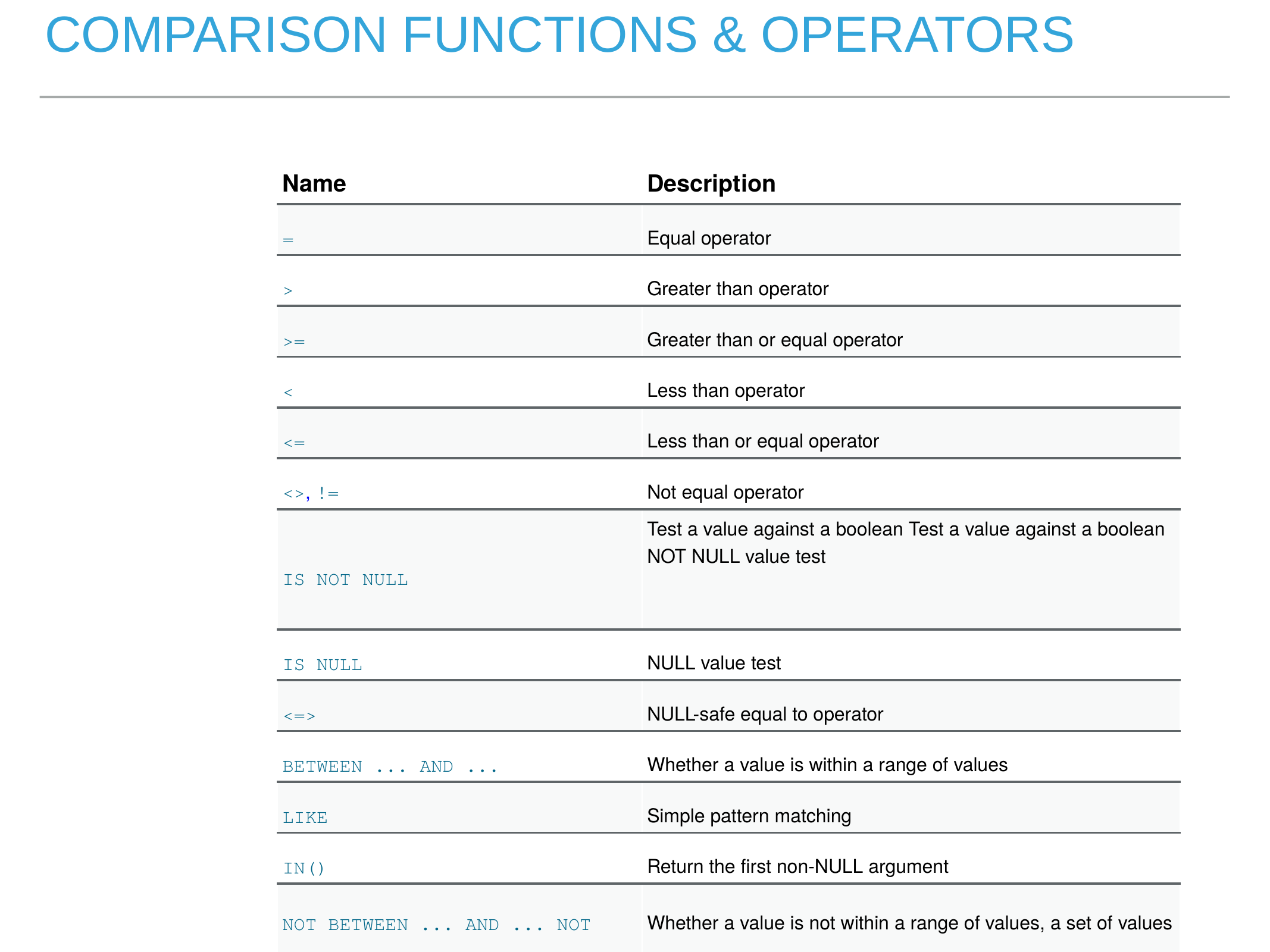

Comparison functions & operators

| Name | Description |
| --- | --- |
| = | Equal operator |
| > | Greater than operator |
| >= | Greater than or equal operator |
| < | Less than operator |
| <= | Less than or equal operator |
| <>, != | Not equal operator |
| IS NOT NULL | Test a value against a boolean Test a value against a boolean NOT NULL value test |
| IS NULL | NULL value test |
| <=> | NULL-safe equal to operator |
| BETWEEN ... AND ... | Whether a value is within a range of values |
| LIKE | Simple pattern matching |
| IN() | Return the first non-NULL argument |
| NOT BETWEEN ... AND ... NOT IN()…NOT LIKE | Whether a value is not within a range of values, a set of values Negation of simple pattern matching |